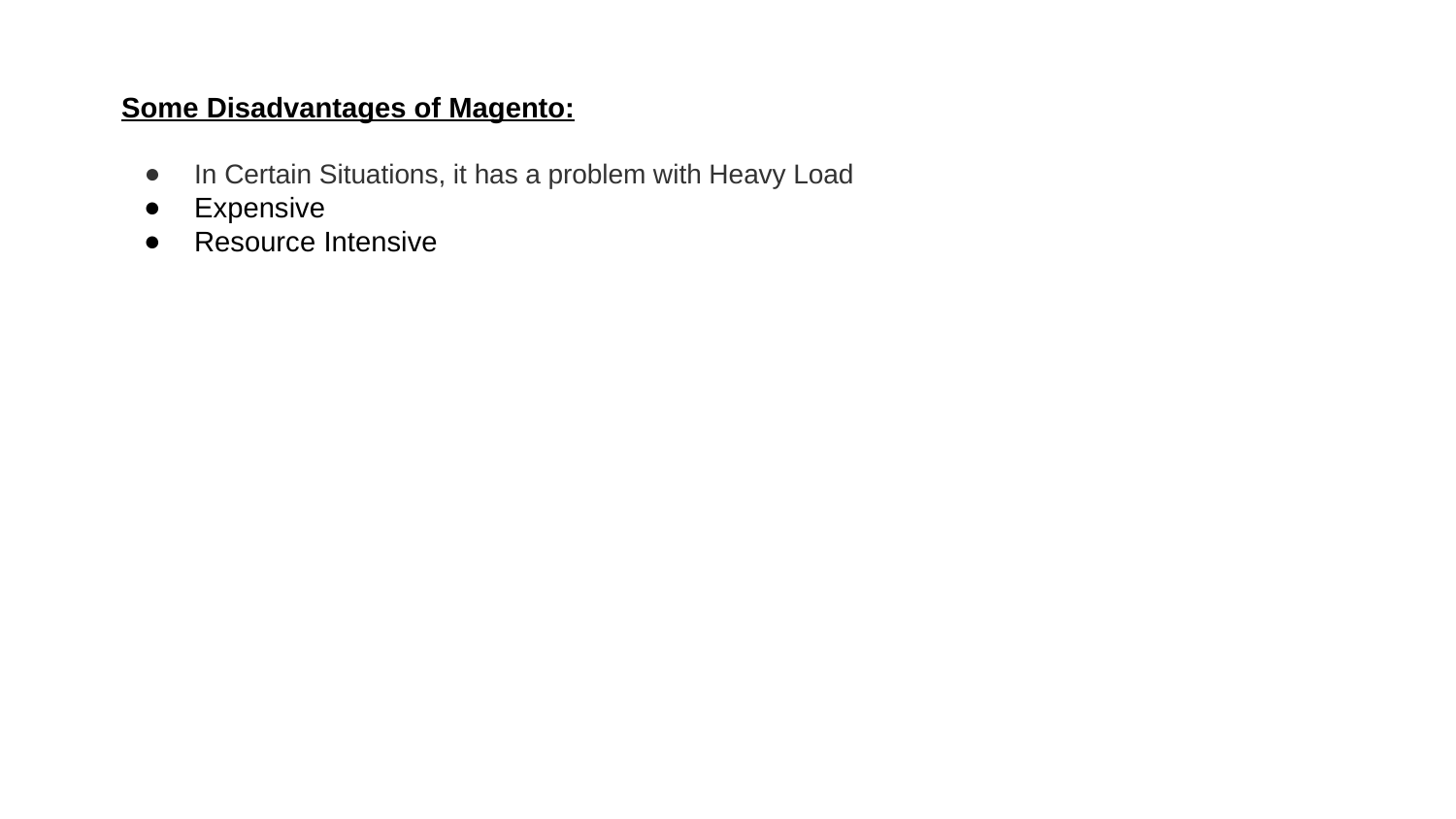

Some Disadvantages of Magento:

In Certain Situations, it has a problem with Heavy Load
Expensive
Resource Intensive